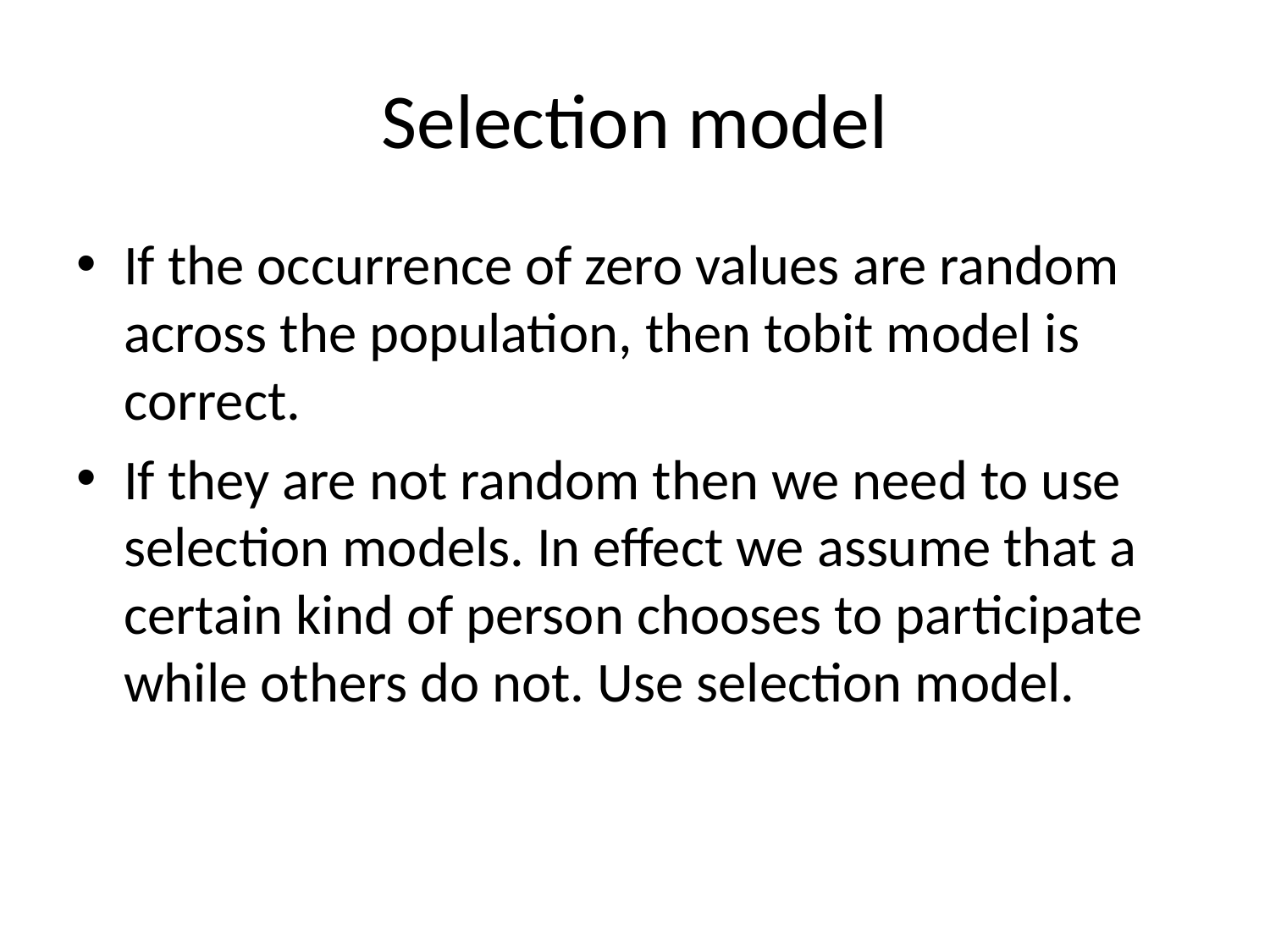

# Selection model
If the occurrence of zero values are random across the population, then tobit model is correct.
If they are not random then we need to use selection models. In effect we assume that a certain kind of person chooses to participate while others do not. Use selection model.